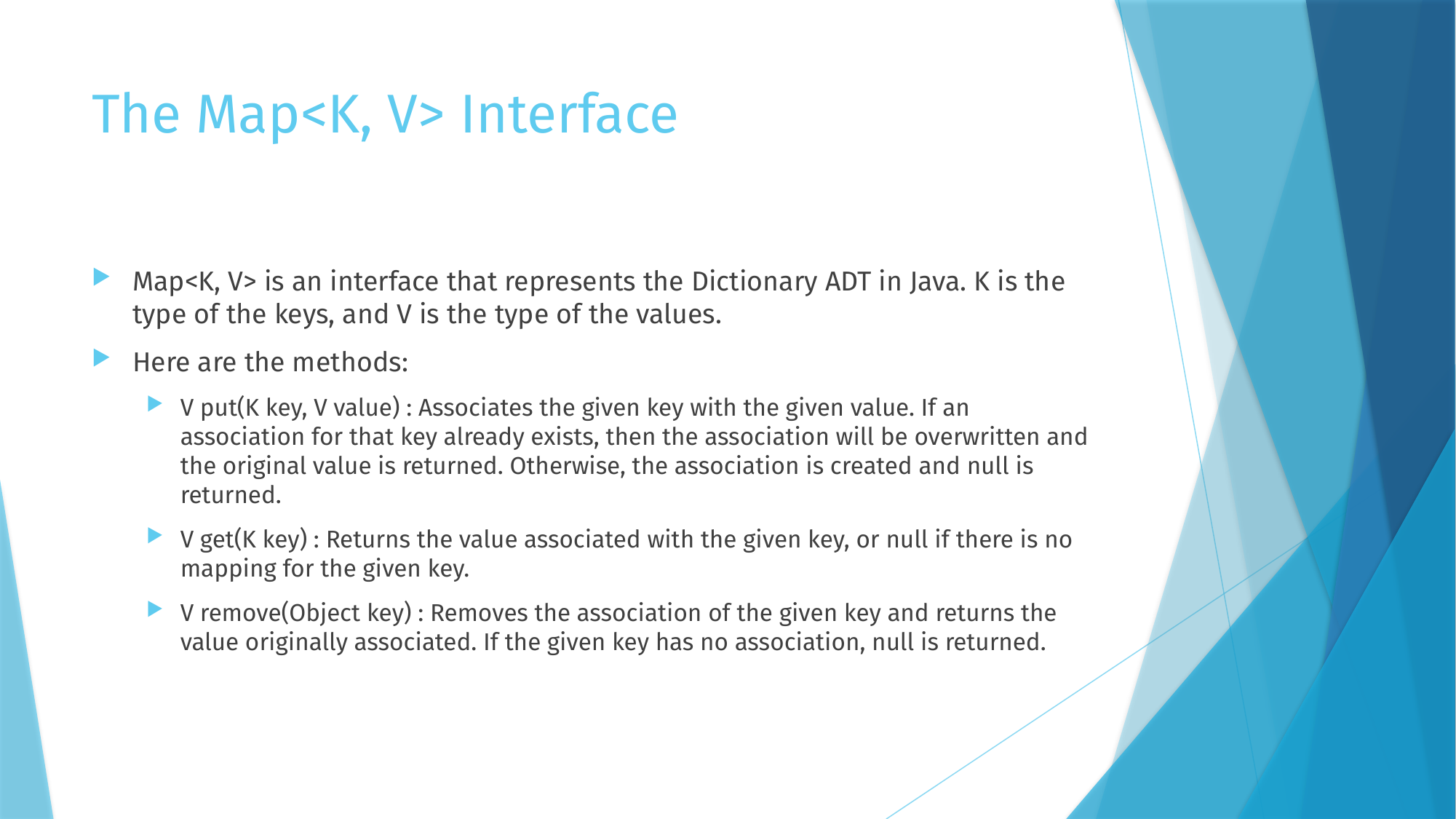

# The Map<K, V> Interface
Map<K, V> is an interface that represents the Dictionary ADT in Java. K is the type of the keys, and V is the type of the values.
Here are the methods:
V put(K key, V value) : Associates the given key with the given value. If an association for that key already exists, then the association will be overwritten and the original value is returned. Otherwise, the association is created and null is returned.
V get(K key) : Returns the value associated with the given key, or null if there is no mapping for the given key.
V remove(Object key) : Removes the association of the given key and returns the value originally associated. If the given key has no association, null is returned.